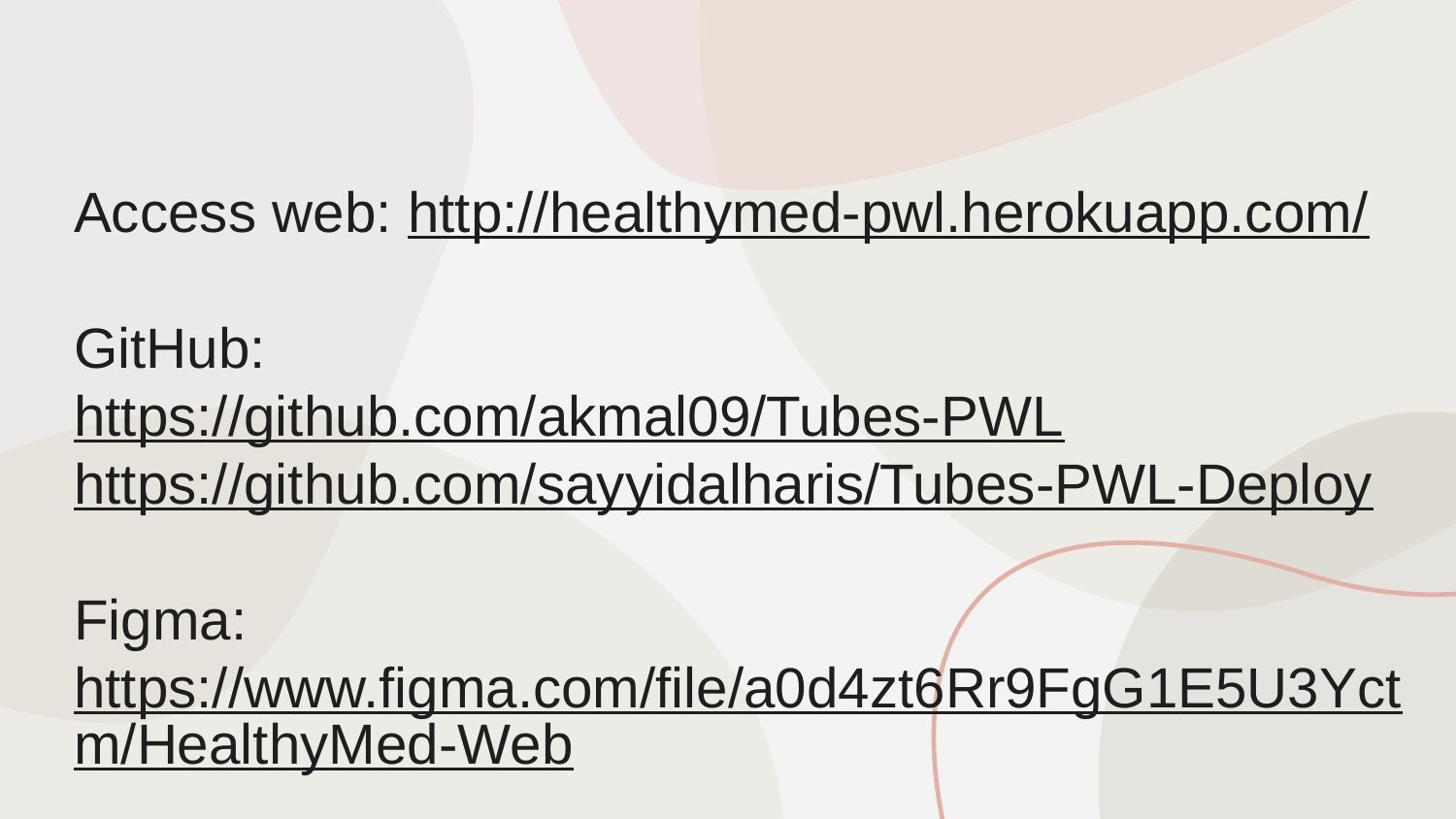

# Access web: http://healthymed-pwl.herokuapp.com/

GitHub:
https://github.com/akmal09/Tubes-PWL
https://github.com/sayyidalharis/Tubes-PWL-Deploy

Figma:
https://www.figma.com/file/a0d4zt6Rr9FgG1E5U3Yctm/HealthyMed-Web